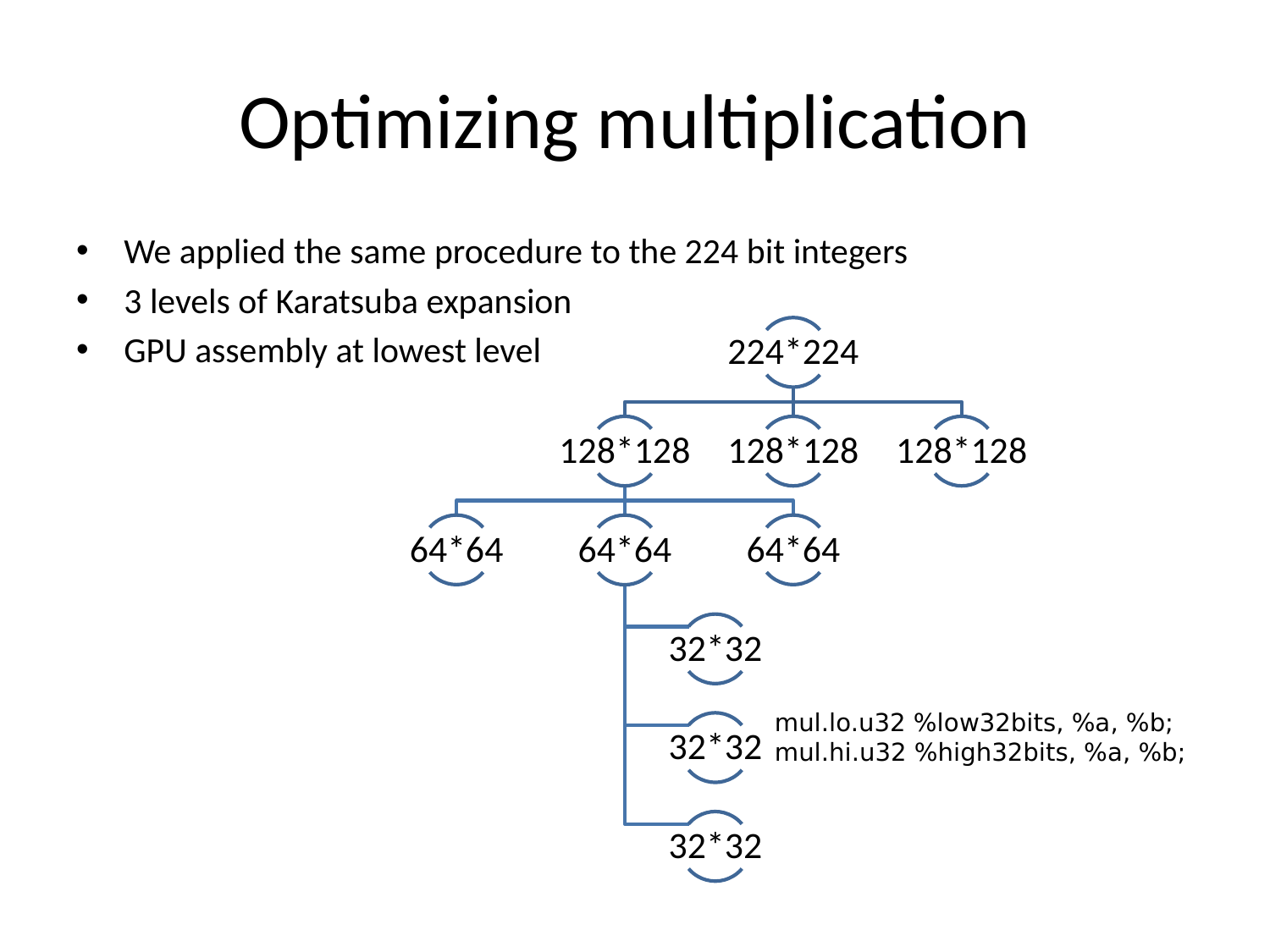

# Optimizing multiplication
We applied the same procedure to the 224 bit integers
3 levels of Karatsuba expansion
GPU assembly at lowest level
224*224
128*128
64*64
64*64
32*32
32*32
32*32
64*64
128*128
128*128
mul.lo.u32 %low32bits, %a, %b;
mul.hi.u32 %high32bits, %a, %b;